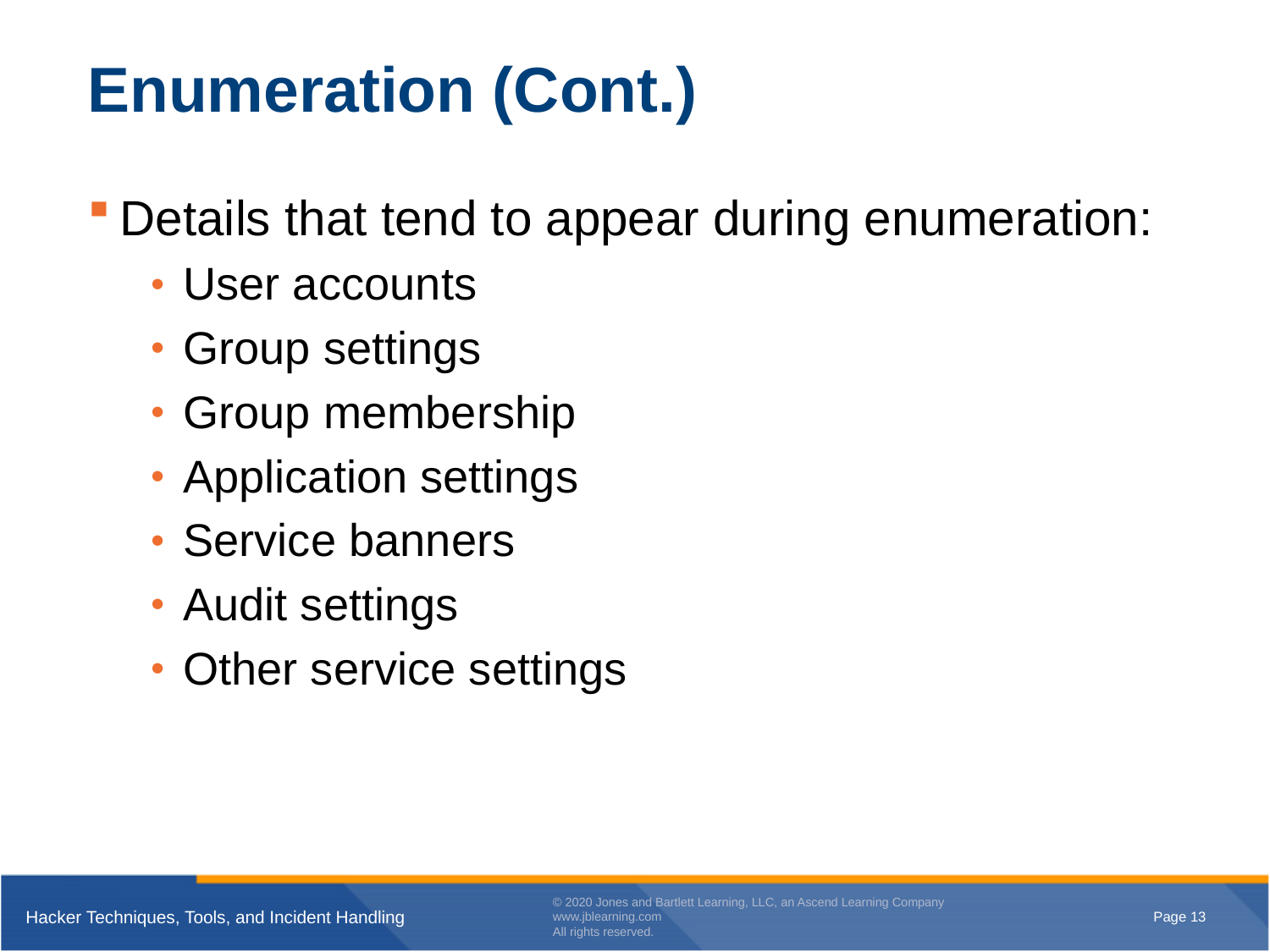

# Enumeration (Cont.)
Details that tend to appear during enumeration:
User accounts
Group settings
Group membership
Application settings
Service banners
Audit settings
Other service settings